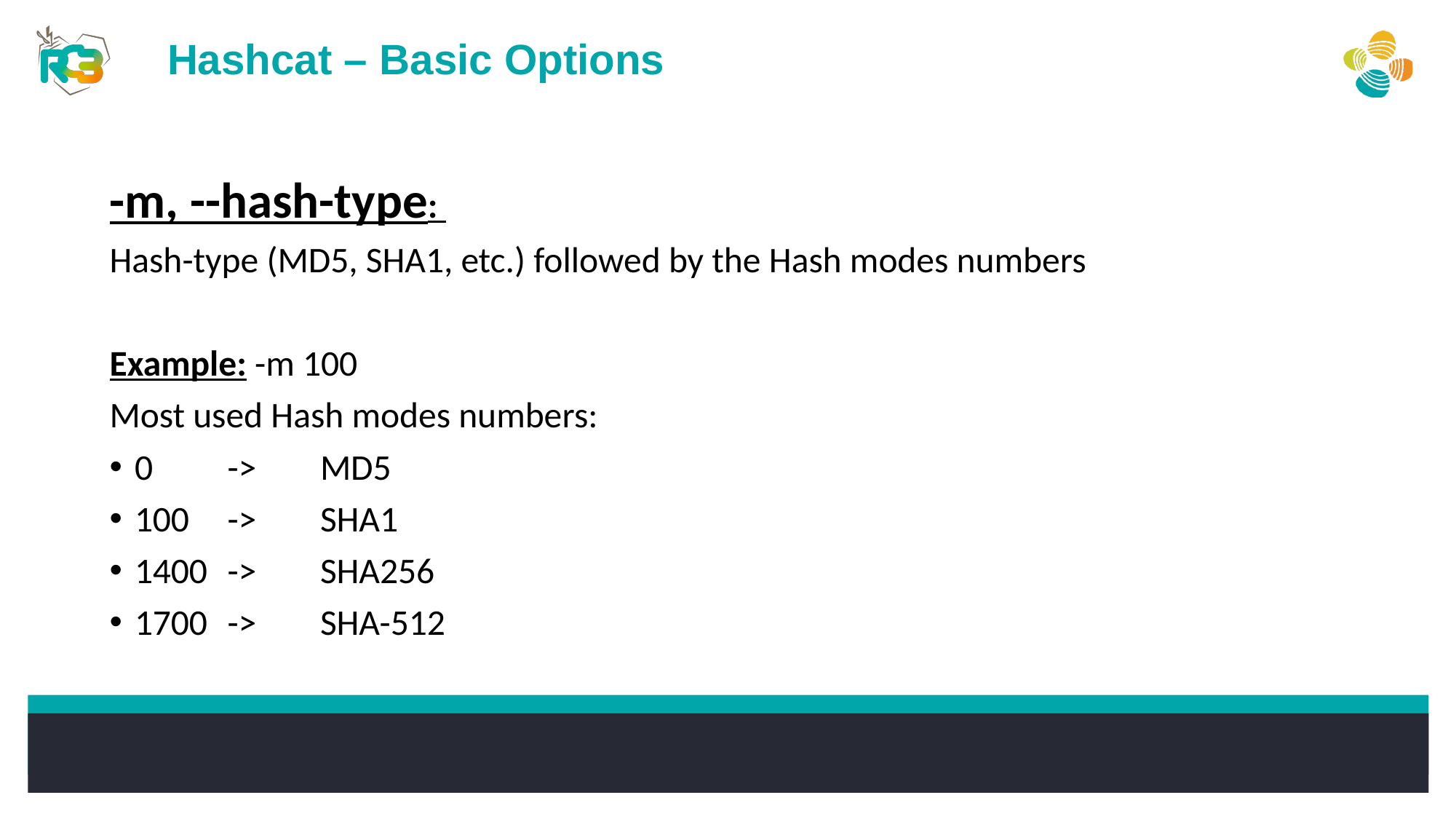

Hashcat – Basic Options
-m, --hash-type:
Hash-type (MD5, SHA1, etc.) followed by the Hash modes numbers

Example: -m 100
Most used Hash modes numbers:
0 	->	MD5
100	->	SHA1
1400	->	SHA256
1700	->	SHA-512